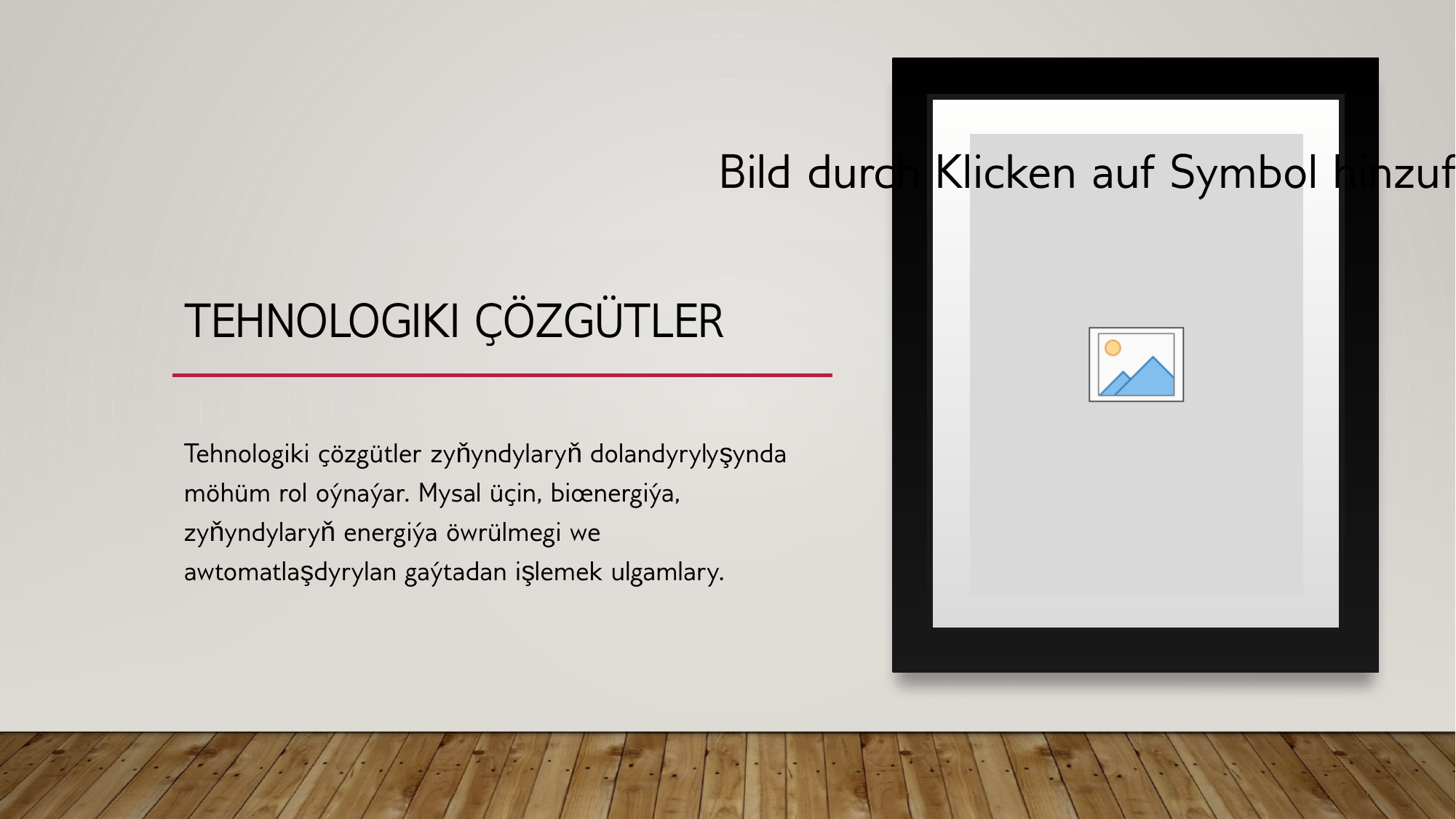

# Tehnologiki Çözgütler

Tehnologiki çözgütler zyňyndylaryň dolandyrylyşynda möhüm rol oýnaýar. Mysal üçin, bioenergiýa, zyňyndylaryň energiýa öwrülmegi we awtomatlaşdyrylan gaýtadan işlemek ulgamlary.